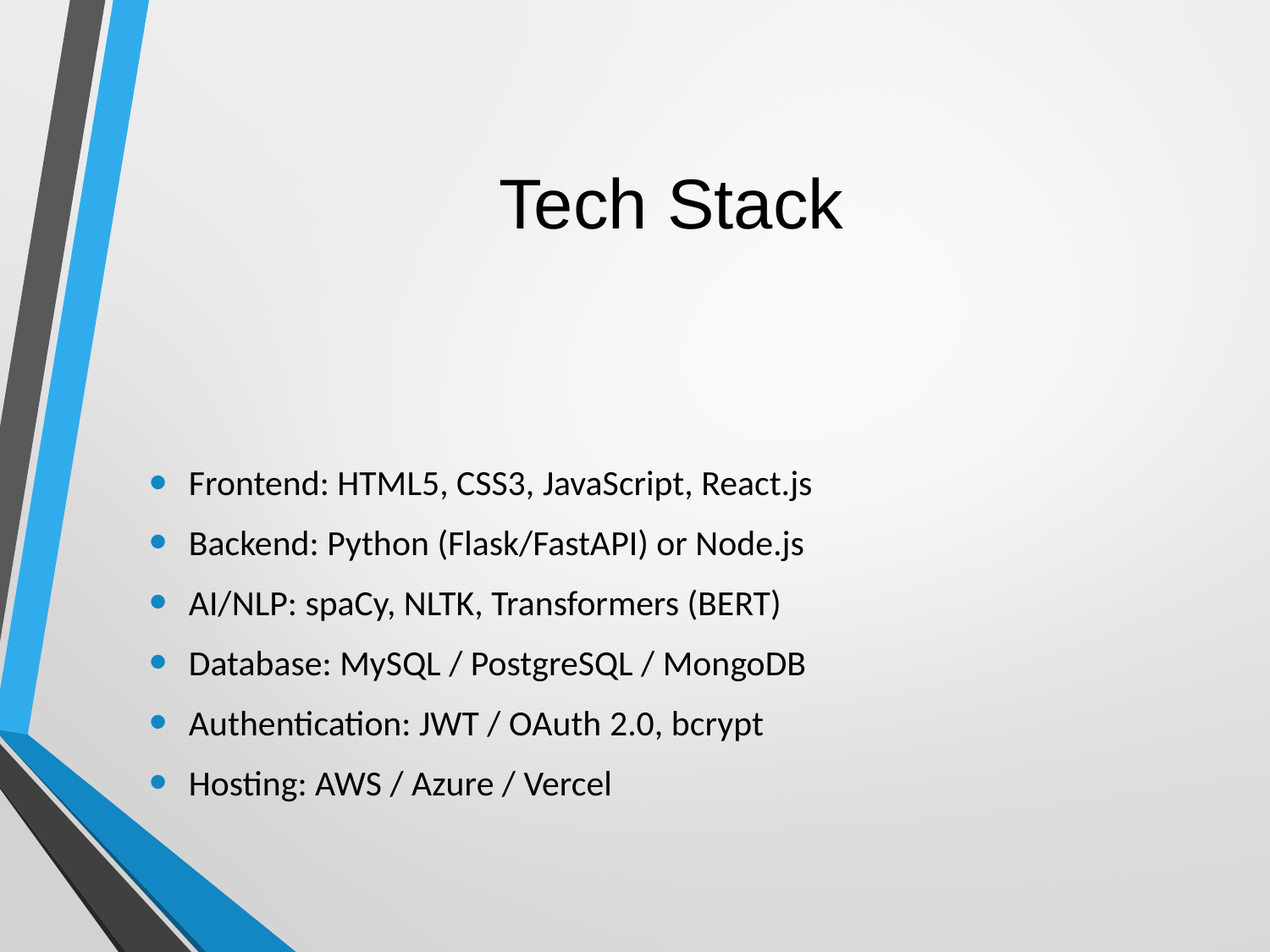

# Tech Stack

Frontend: HTML5, CSS3, JavaScript, React.js
Backend: Python (Flask/FastAPI) or Node.js
AI/NLP: spaCy, NLTK, Transformers (BERT)
Database: MySQL / PostgreSQL / MongoDB
Authentication: JWT / OAuth 2.0, bcrypt
Hosting: AWS / Azure / Vercel